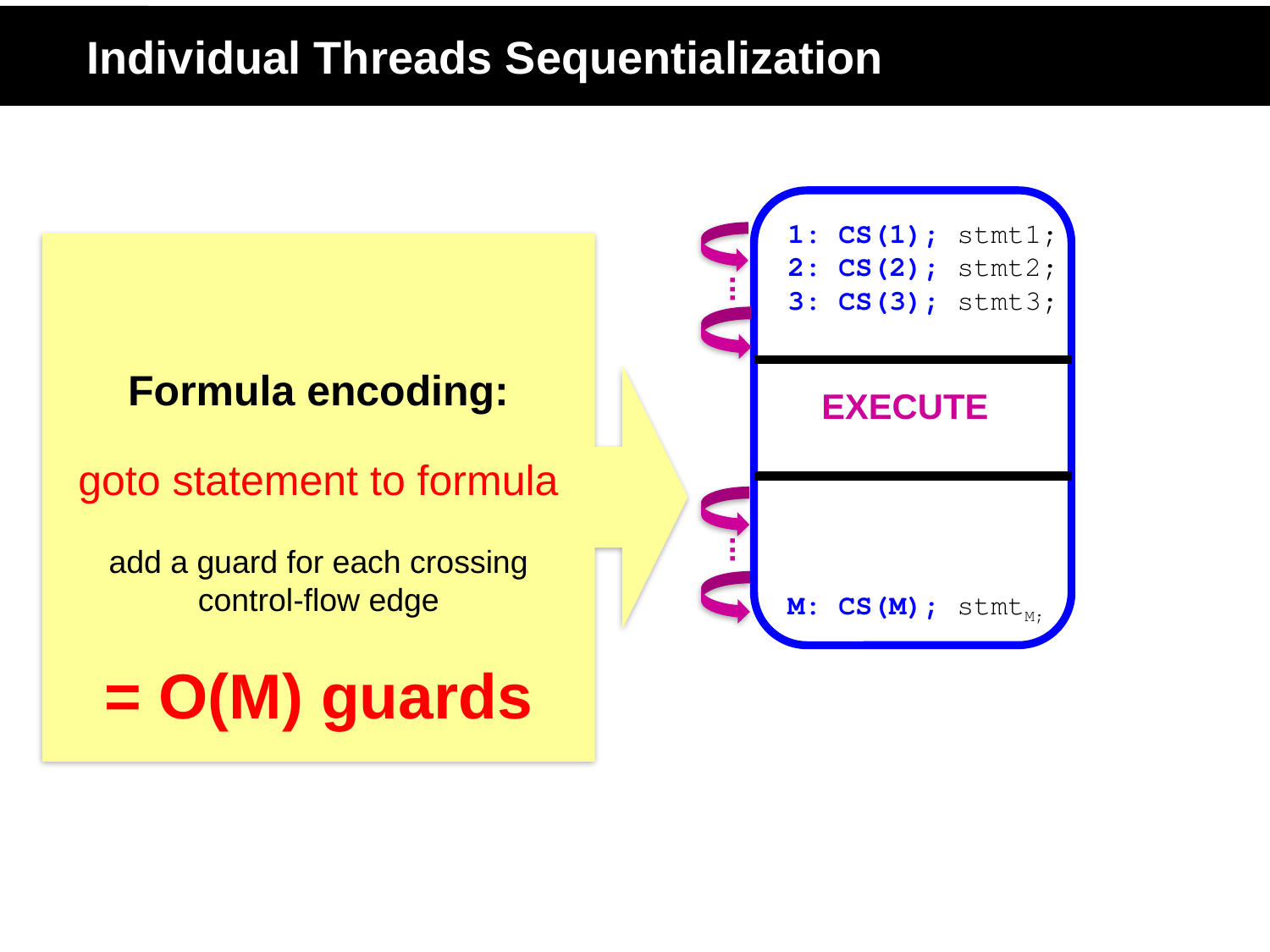

# Individual Threads Sequentialization

1: CS(1); stmt1;
2: CS(2); stmt2;
3: CS(3); stmt3;

  EXECUTE

M: CS(M); stmtM;

Formula encoding:

goto statement to formula

add a guard for each crossing control-flow edge

= O(M) guards
 ...

 ...